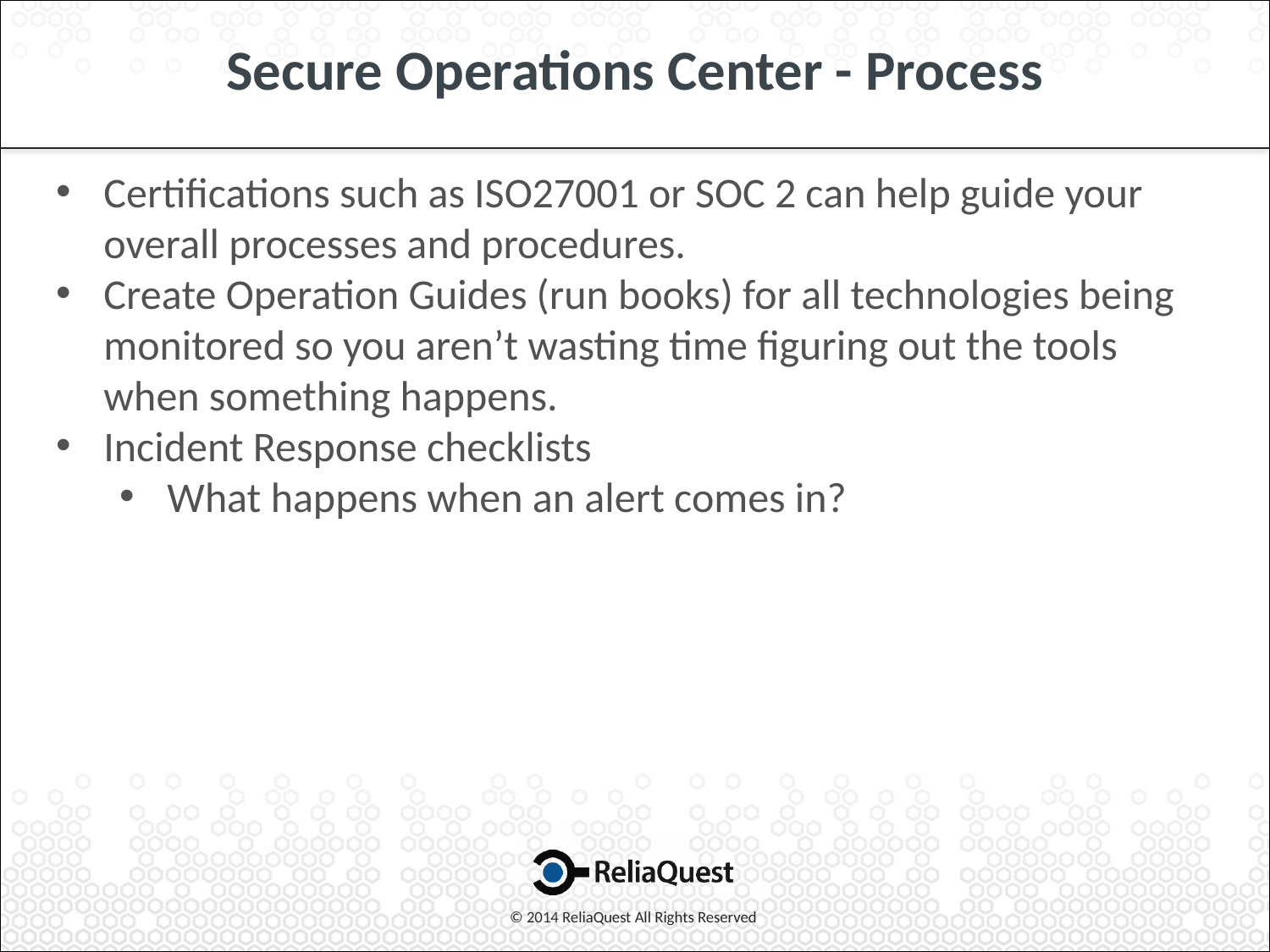

# Secure Operations Center - Process
Certifications such as ISO27001 or SOC 2 can help guide your overall processes and procedures.
Create Operation Guides (run books) for all technologies being monitored so you aren’t wasting time figuring out the tools when something happens.
Incident Response checklists
What happens when an alert comes in?